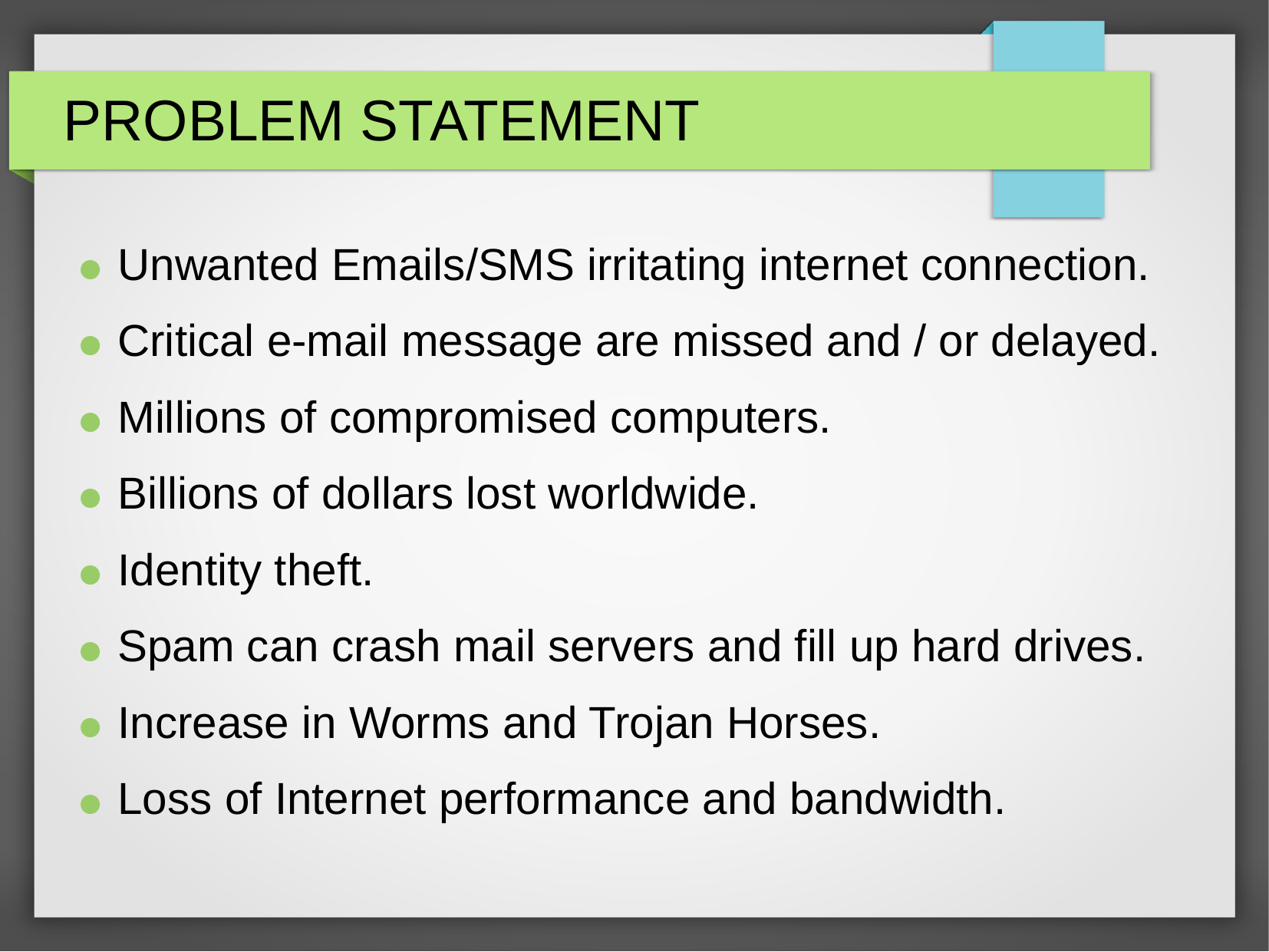

PROBLEM STATEMENT
Unwanted Emails/SMS irritating internet connection.
Critical e-mail message are missed and / or delayed.
Millions of compromised computers.
Billions of dollars lost worldwide.
Identity theft.
Spam can crash mail servers and fill up hard drives.
Increase in Worms and Trojan Horses.
Loss of Internet performance and bandwidth.